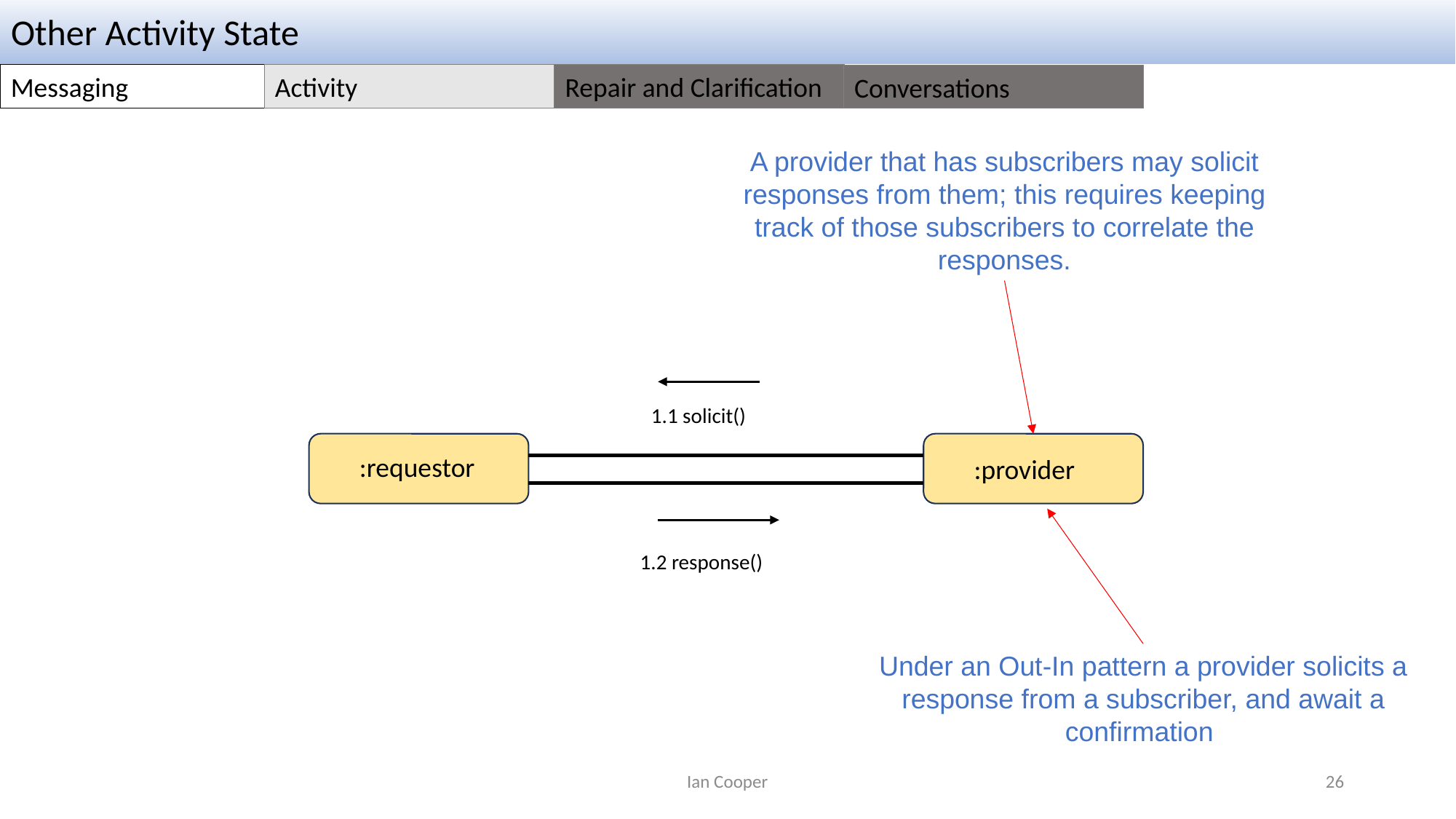

Other Activity State
Messaging
Activity
Repair and Clarification
Conversations
A provider that has subscribers may solicit responses from them; this requires keeping track of those subscribers to correlate the responses.
1.1 solicit()

:requestor
:provider
1.2 response()
Under an Out-In pattern a provider solicits a response from a subscriber, and await a confirmation
Ian Cooper
26